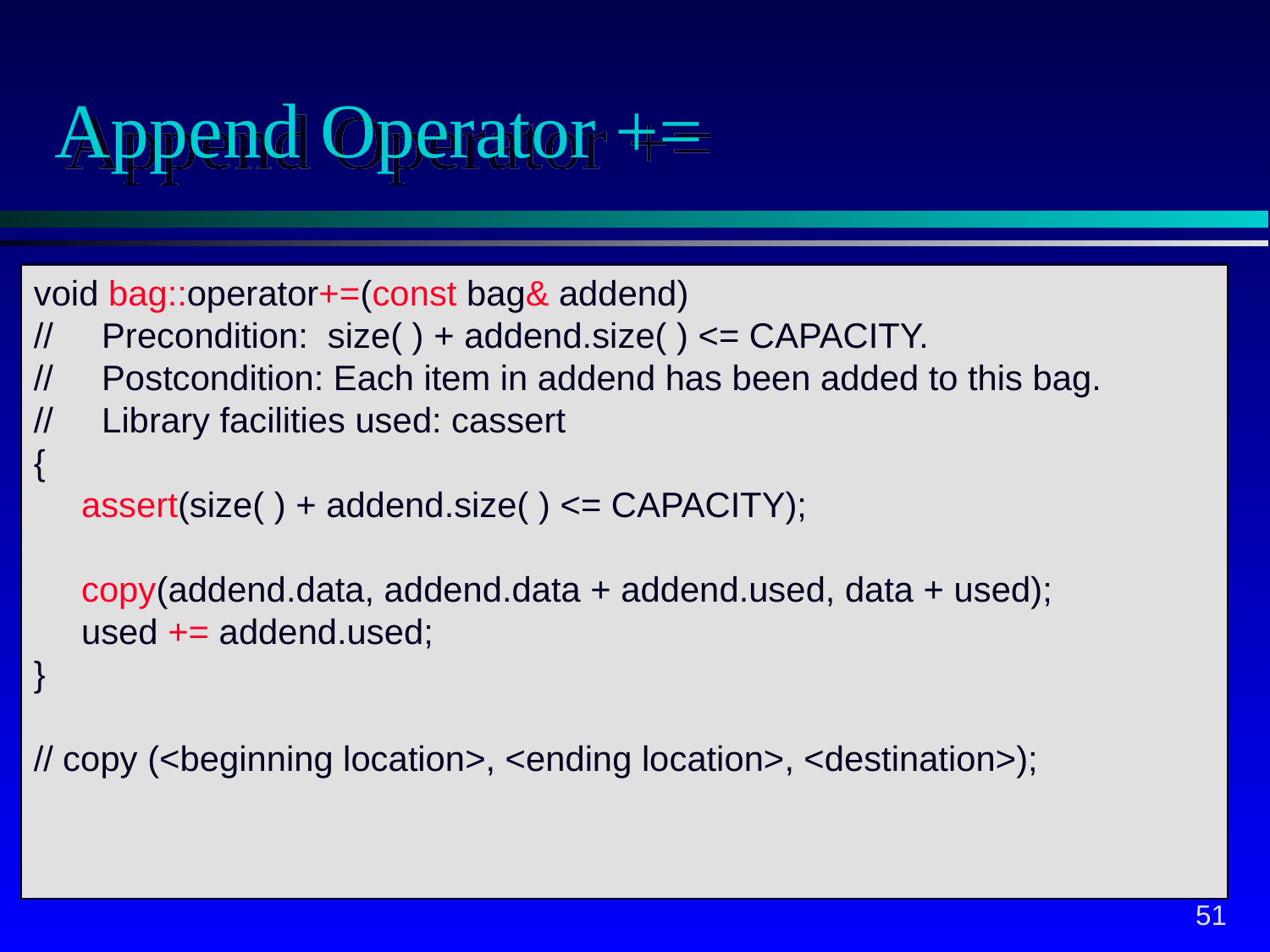

# Append Operator +=
void bag::operator+=(const bag& addend)
//     Precondition:  size( ) + addend.size( ) <= CAPACITY.
//     Postcondition: Each item in addend has been added to this bag.
//     Library facilities used: cassert
{
	assert(size( ) + addend.size( ) <= CAPACITY);

	copy(addend.data, addend.data + addend.used, data + used);
	used += addend.used;
}

// copy (<beginning location>, <ending location>, <destination>);